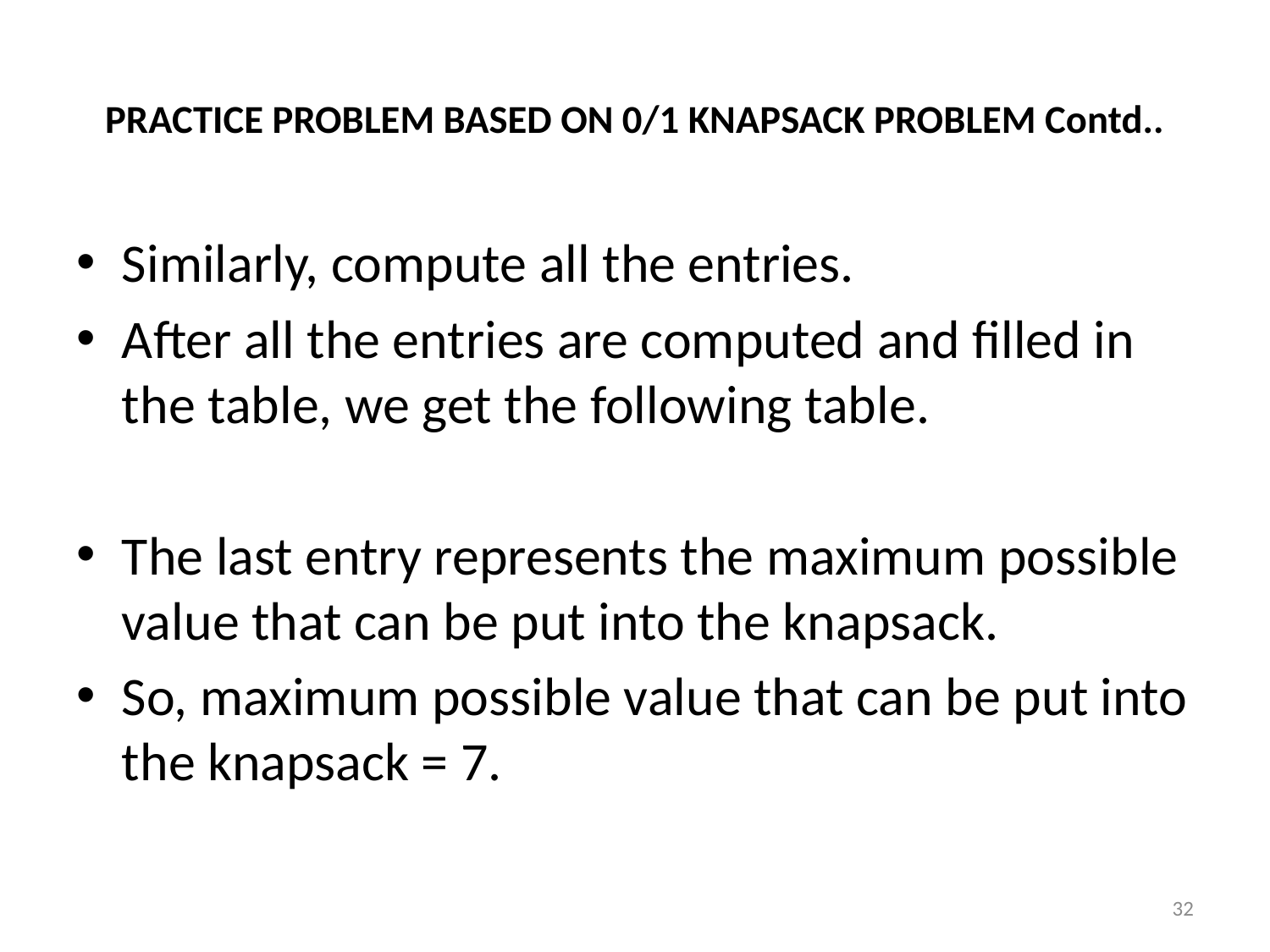

# PRACTICE PROBLEM BASED ON 0/1 KNAPSACK PROBLEM Contd..
Similarly, compute all the entries.
After all the entries are computed and filled in the table, we get the following table.

The last entry represents the maximum possible value that can be put into the knapsack.
So, maximum possible value that can be put into the knapsack = 7.

32